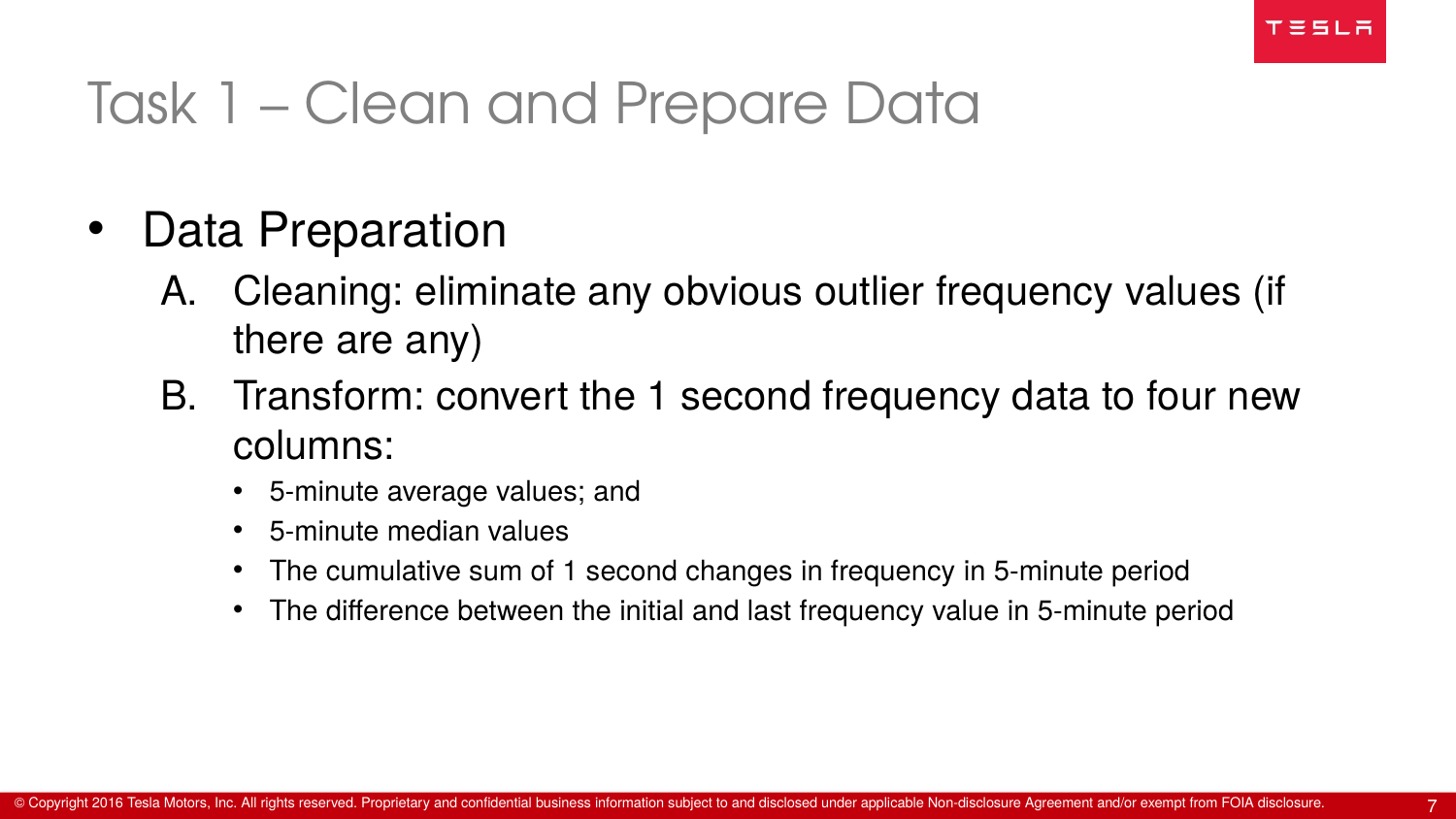

# Task 1 – Clean and Prepare Data
Data Preparation
Cleaning: eliminate any obvious outlier frequency values (if there are any)
Transform: convert the 1 second frequency data to four new columns:
5-minute average values; and
5-minute median values
The cumulative sum of 1 second changes in frequency in 5-minute period
The difference between the initial and last frequency value in 5-minute period
7